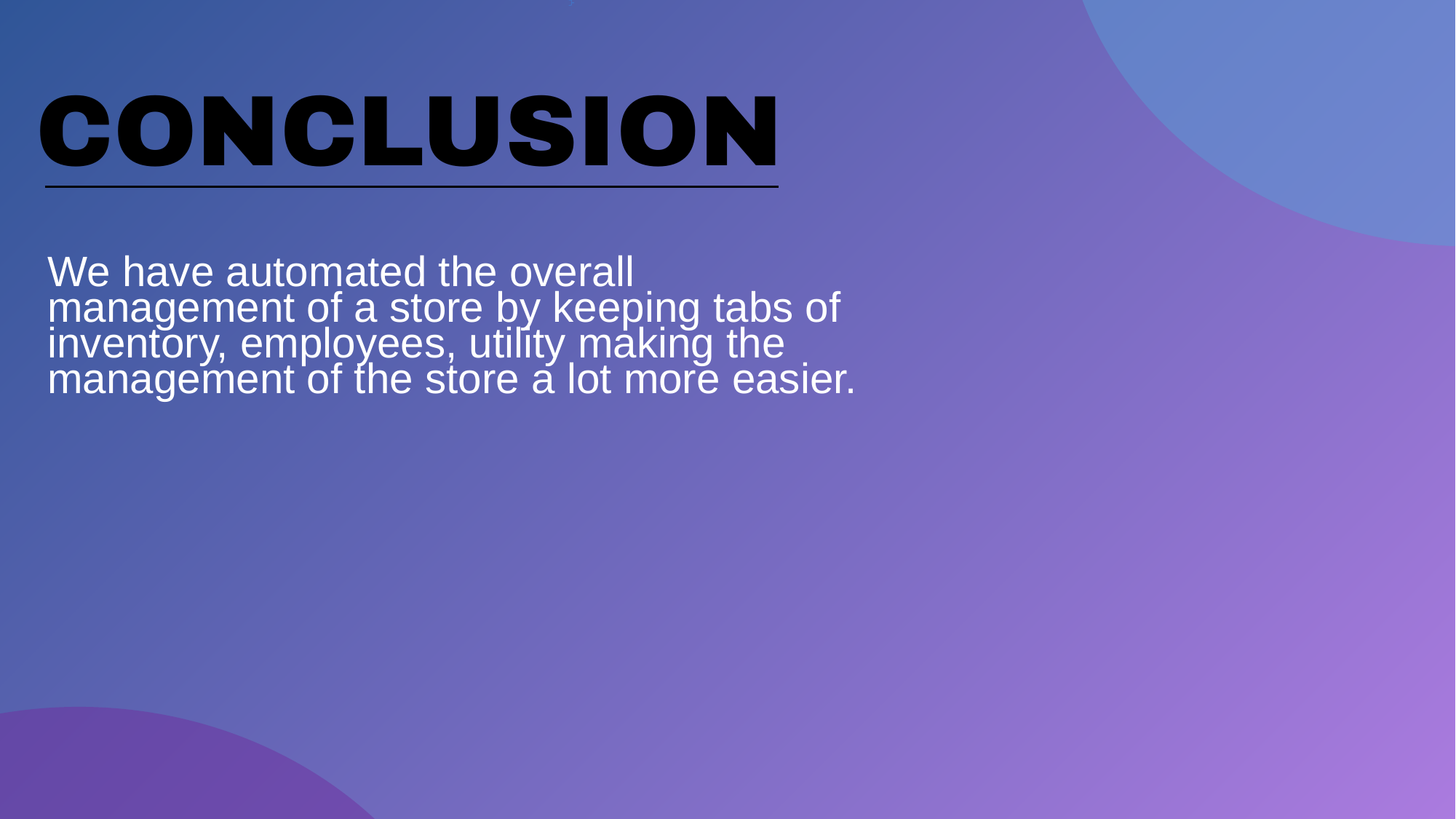

# CONCLUSION

We have automated the overall management of a store by keeping tabs of inventory, employees, utility making the management of the store a lot more easier.